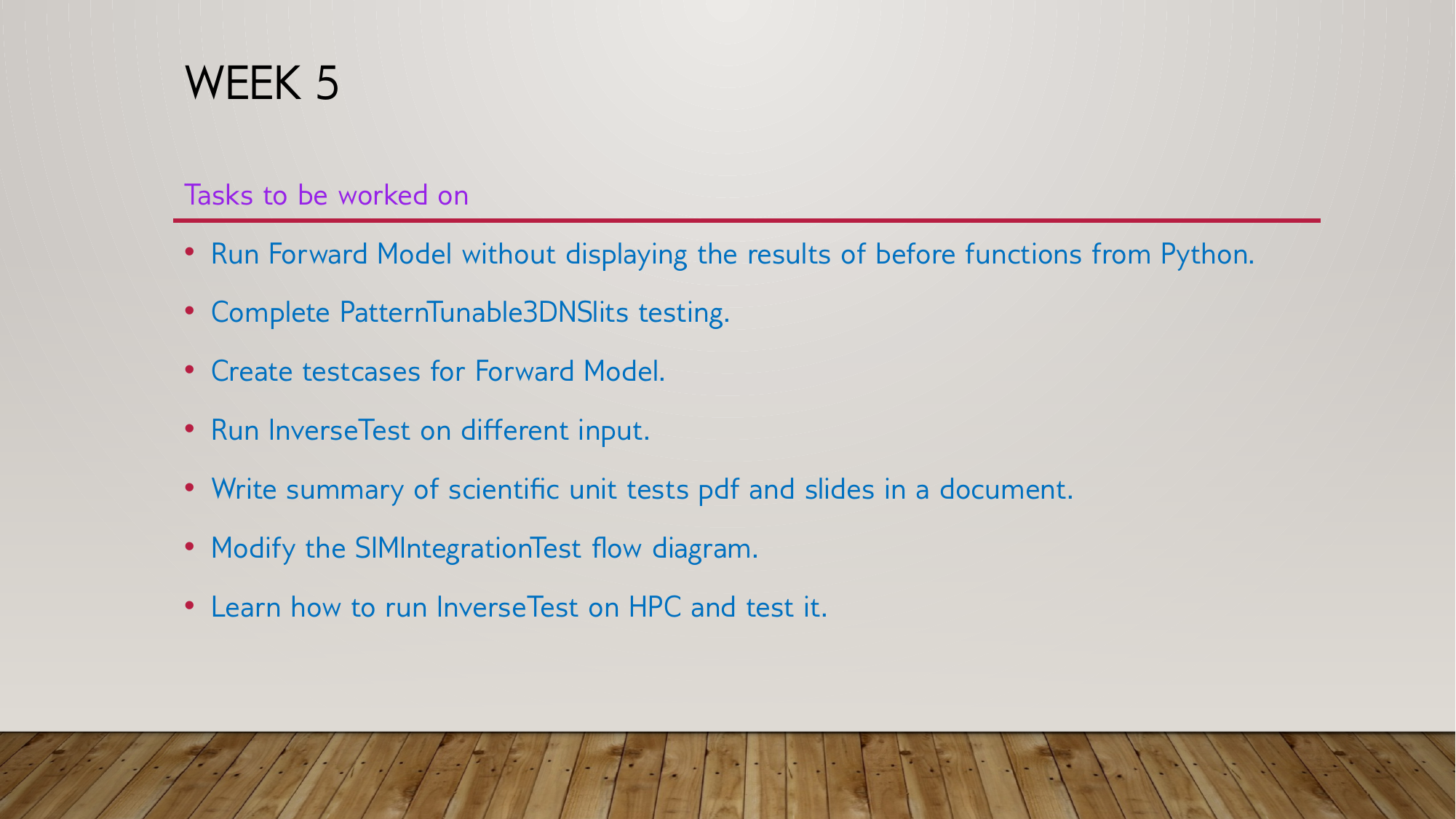

# WEEK 5
Tasks to be worked on
Run Forward Model without displaying the results of before functions from Python.
Complete PatternTunable3DNSlits testing.
Create testcases for Forward Model.
Run InverseTest on different input.
Write summary of scientific unit tests pdf and slides in a document.
Modify the SIMIntegrationTest flow diagram.
Learn how to run InverseTest on HPC and test it.